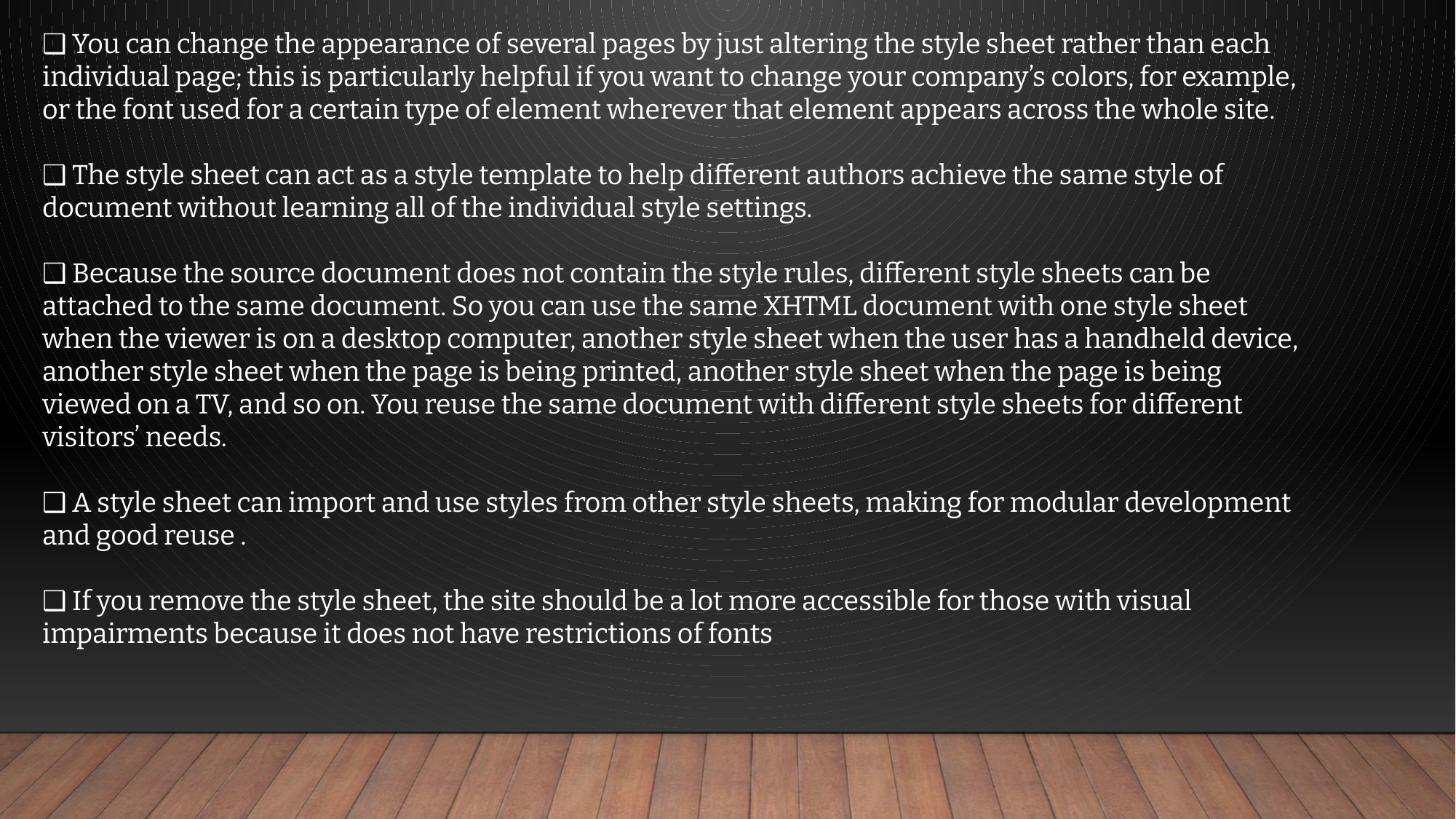

❑ You can change the appearance of several pages by just altering the style sheet rather than each individual page; this is particularly helpful if you want to change your company’s colors, for example, or the font used for a certain type of element wherever that element appears across the whole site.

❑ The style sheet can act as a style template to help different authors achieve the same style of
document without learning all of the individual style settings.

❑ Because the source document does not contain the style rules, different style sheets can be
attached to the same document. So you can use the same XHTML document with one style sheet when the viewer is on a desktop computer, another style sheet when the user has a handheld device, another style sheet when the page is being printed, another style sheet when the page is being viewed on a TV, and so on. You reuse the same document with different style sheets for different visitors’ needs.

❑ A style sheet can import and use styles from other style sheets, making for modular development and good reuse .

❑ If you remove the style sheet, the site should be a lot more accessible for those with visual
impairments because it does not have restrictions of fonts